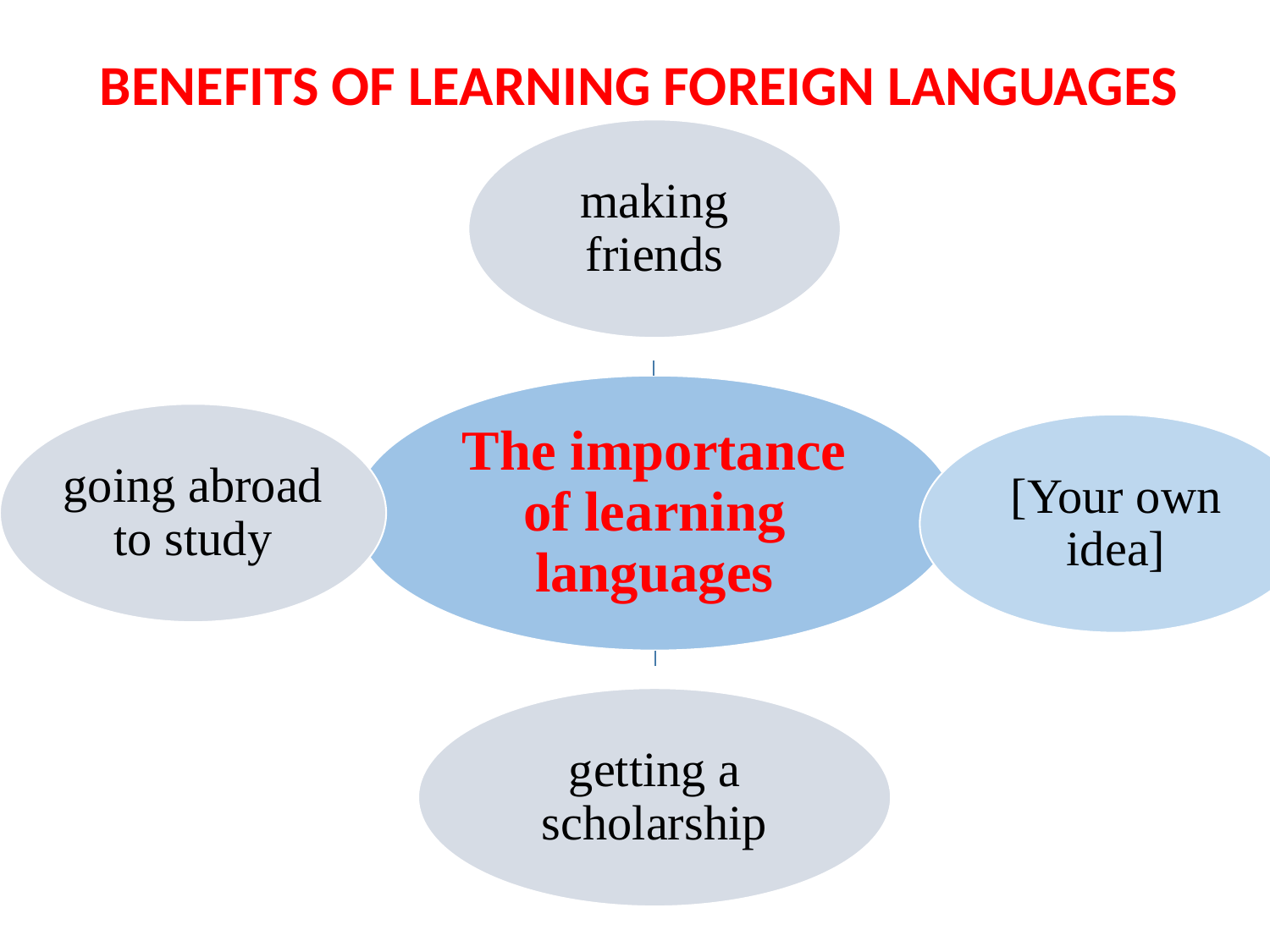

# BENEFITS OF LEARNING FOREIGN LANGUAGES
The importance of learning languages

making friends

[Your own idea]

getting a scholarship

going abroad to study